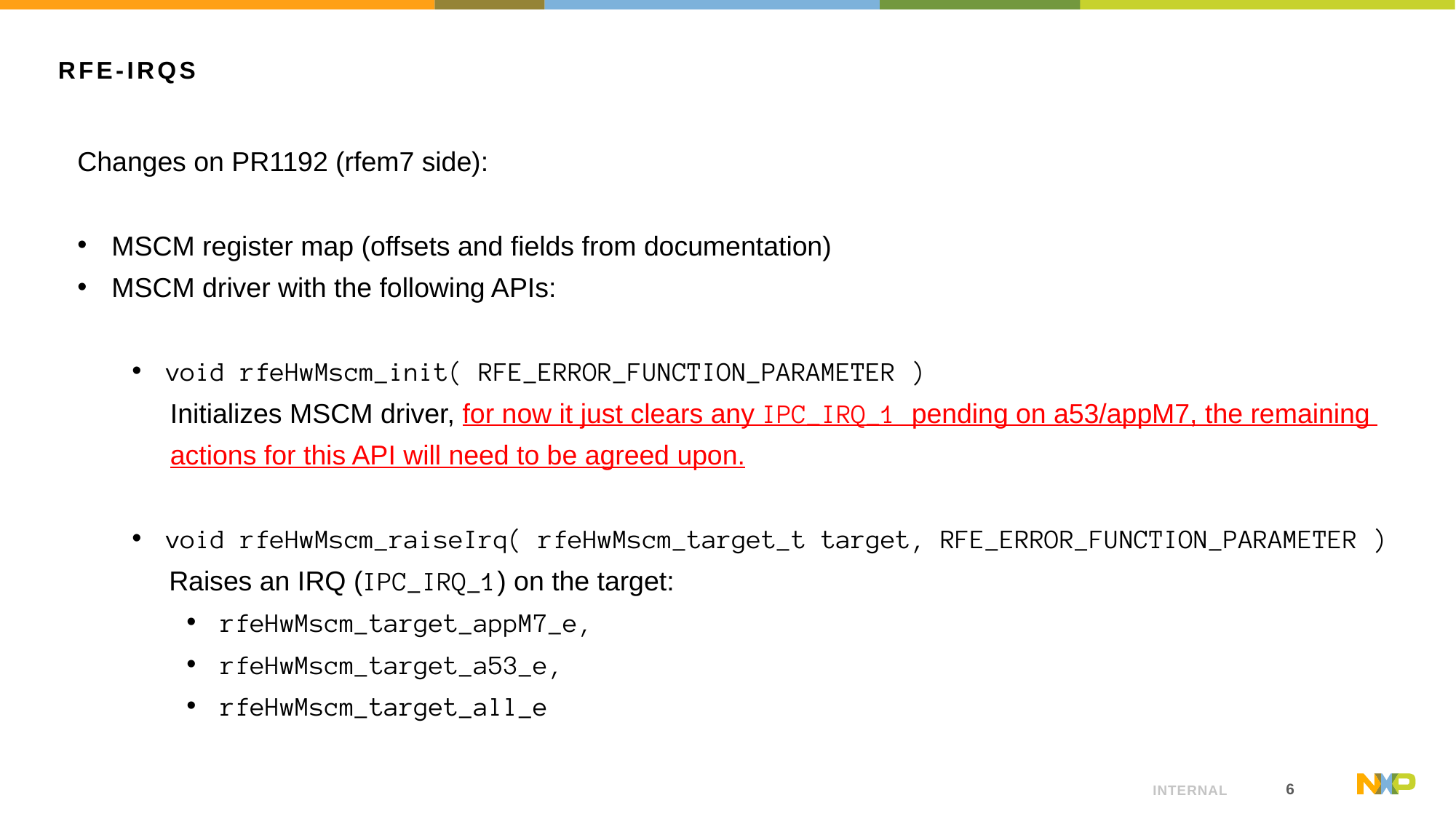

# RFE-IRQs
Changes on PR1192 (rfem7 side):

MSCM register map (offsets and fields from documentation)
MSCM driver with the following APIs:

void rfeHwMscm_init( RFE_ERROR_FUNCTION_PARAMETER )
     Initializes MSCM driver, for now it just clears any IPC_IRQ_1 pending on a53/appM7, the remaining
     actions for this API will need to be agreed upon.

void rfeHwMscm_raiseIrq( rfeHwMscm_target_t target, RFE_ERROR_FUNCTION_PARAMETER )
            Raises an IRQ (IPC_IRQ_1) on the target:
rfeHwMscm_target_appM7_e,
rfeHwMscm_target_a53_e,
rfeHwMscm_target_all_e